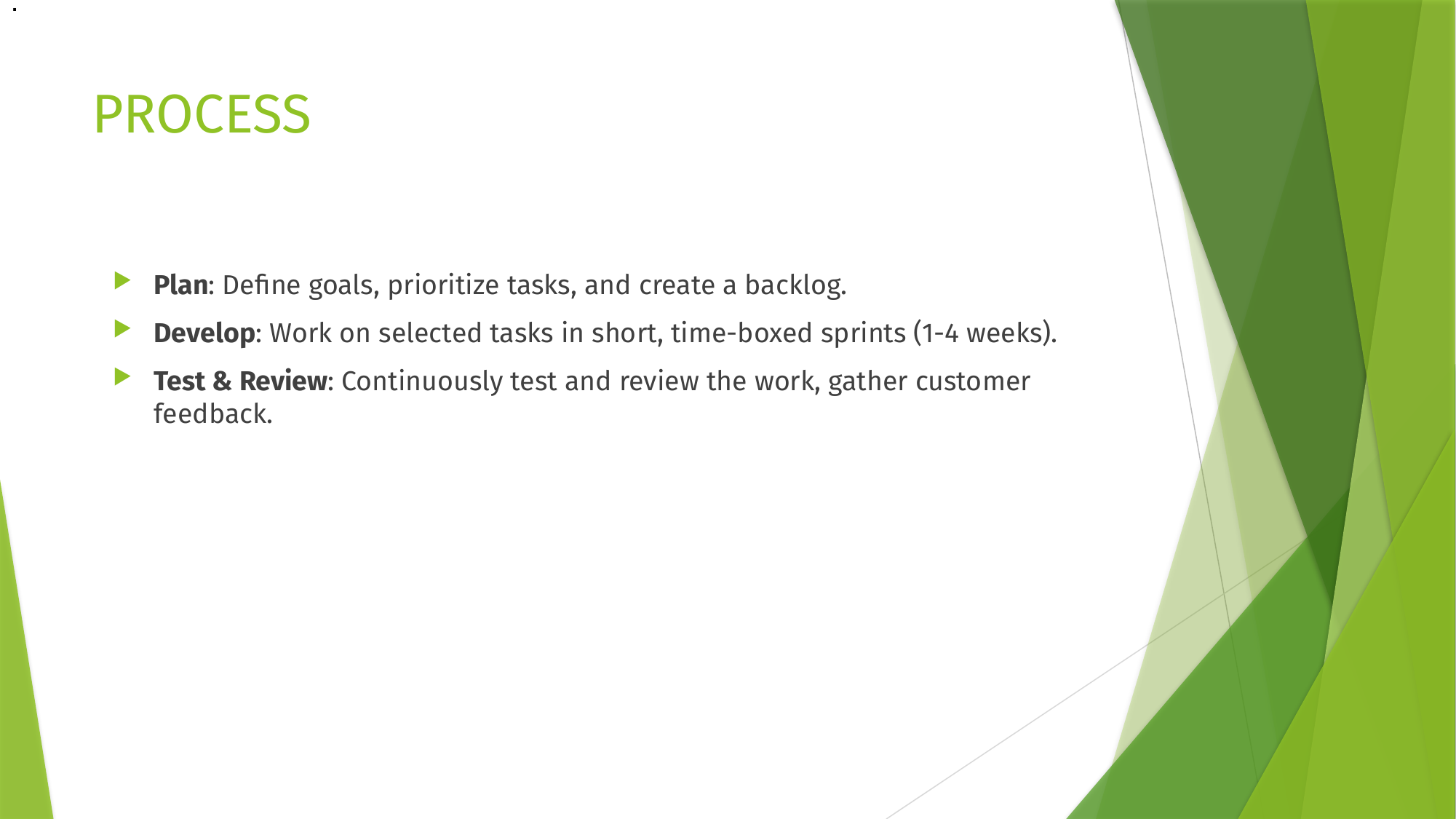

.
.
# PROCESS
Plan: Define goals, prioritize tasks, and create a backlog.
Develop: Work on selected tasks in short, time-boxed sprints (1-4 weeks).
Test & Review: Continuously test and review the work, gather customer feedback.